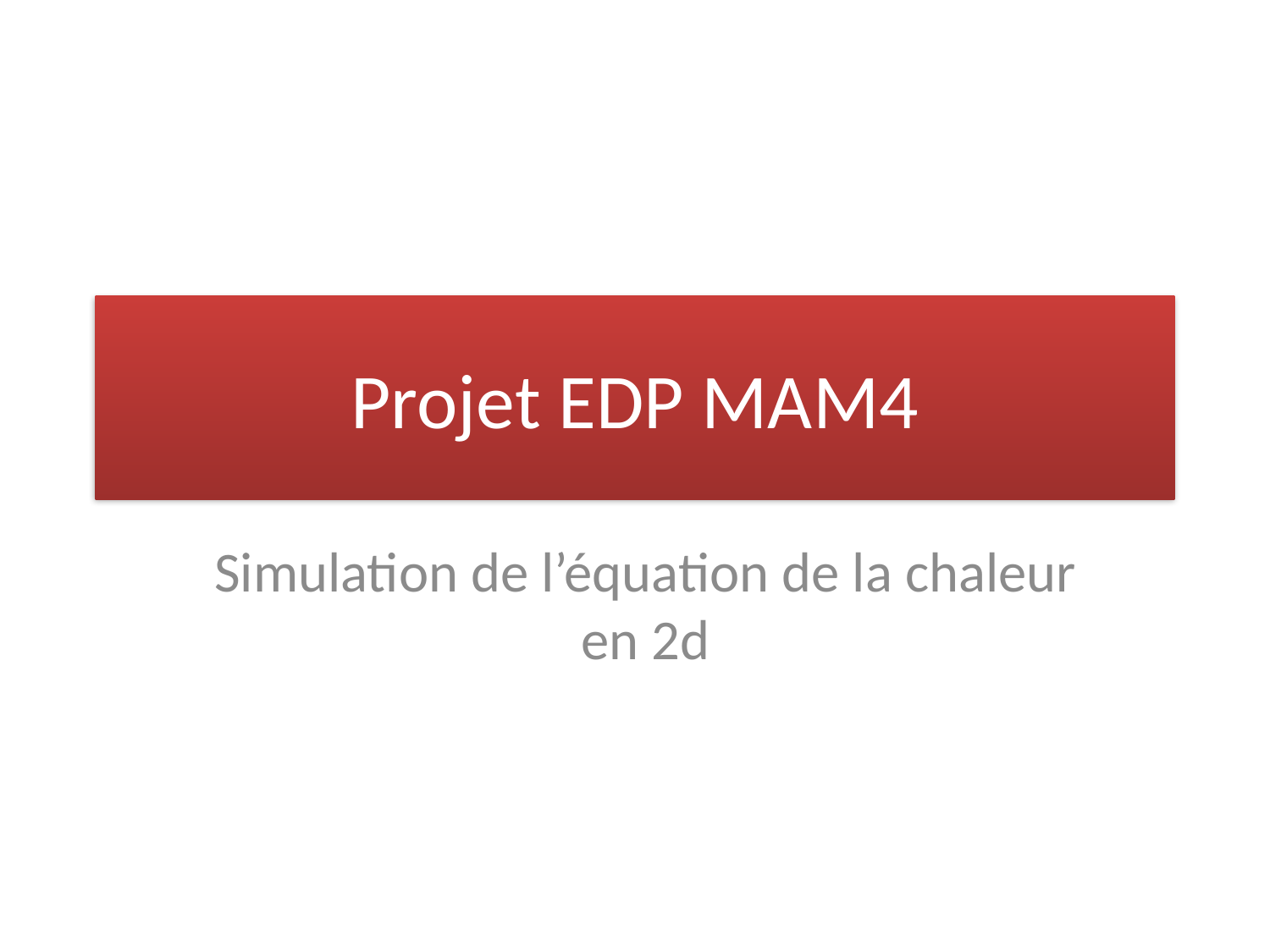

# Projet EDP MAM4
Simulation de l’équation de la chaleur en 2d